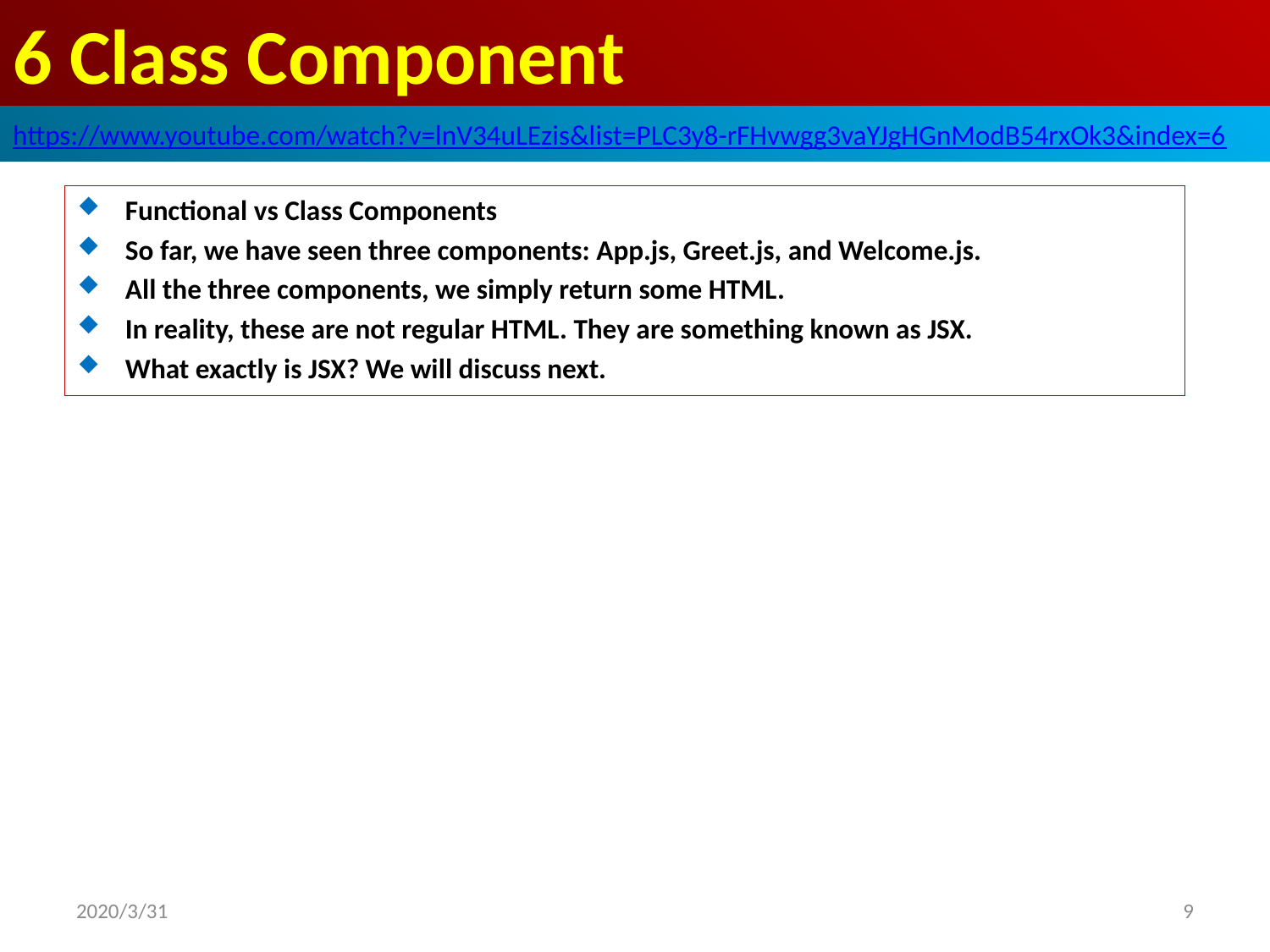

# 6 Class Component
https://www.youtube.com/watch?v=lnV34uLEzis&list=PLC3y8-rFHvwgg3vaYJgHGnModB54rxOk3&index=6
Functional vs Class Components
So far, we have seen three components: App.js, Greet.js, and Welcome.js.
All the three components, we simply return some HTML.
In reality, these are not regular HTML. They are something known as JSX.
What exactly is JSX? We will discuss next.
2020/3/31
9